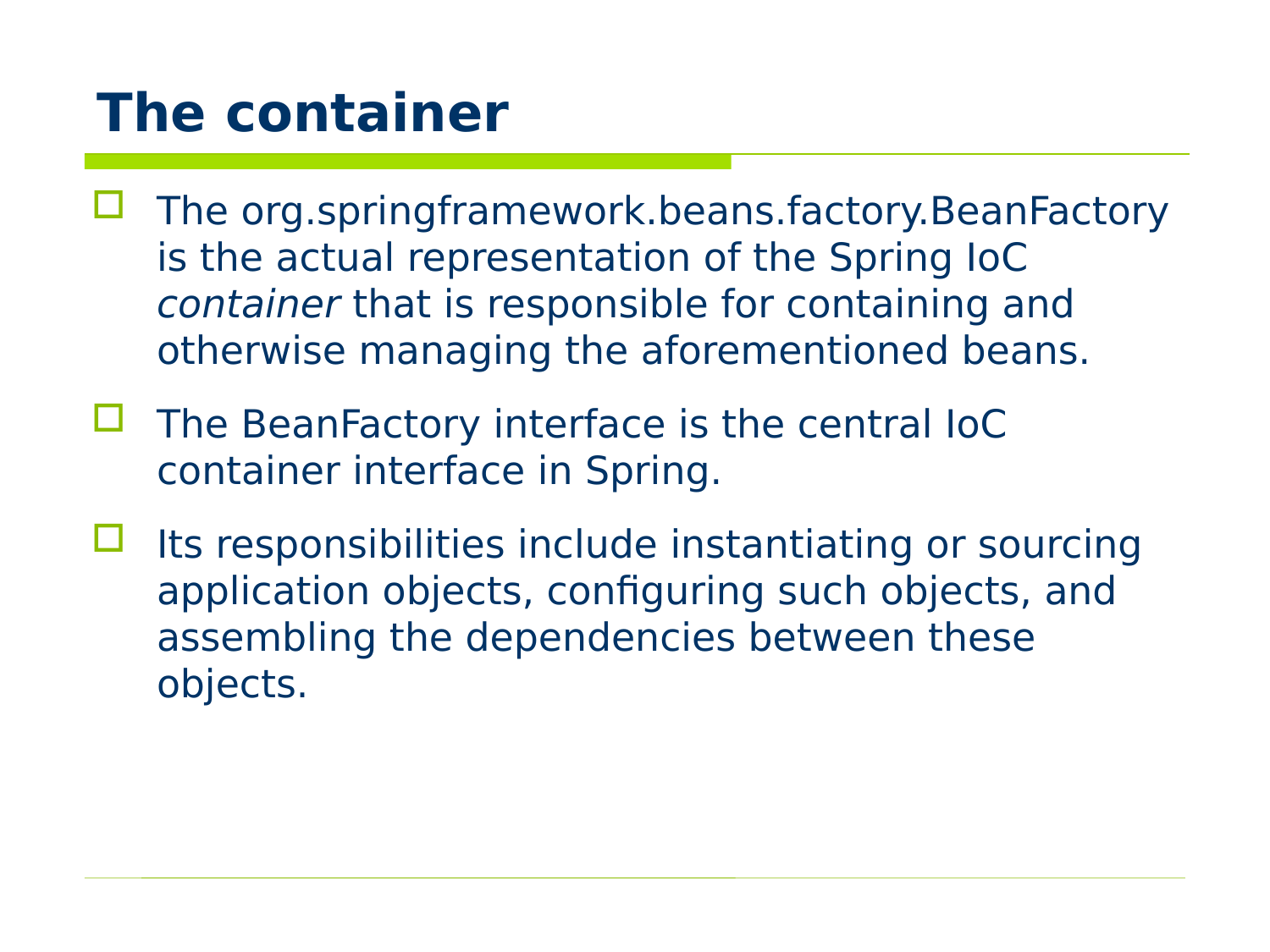

# The container
The org.springframework.beans.factory.BeanFactory is the actual representation of the Spring IoC container that is responsible for containing and otherwise managing the aforementioned beans.
The BeanFactory interface is the central IoC container interface in Spring.
Its responsibilities include instantiating or sourcing application objects, configuring such objects, and assembling the dependencies between these objects.